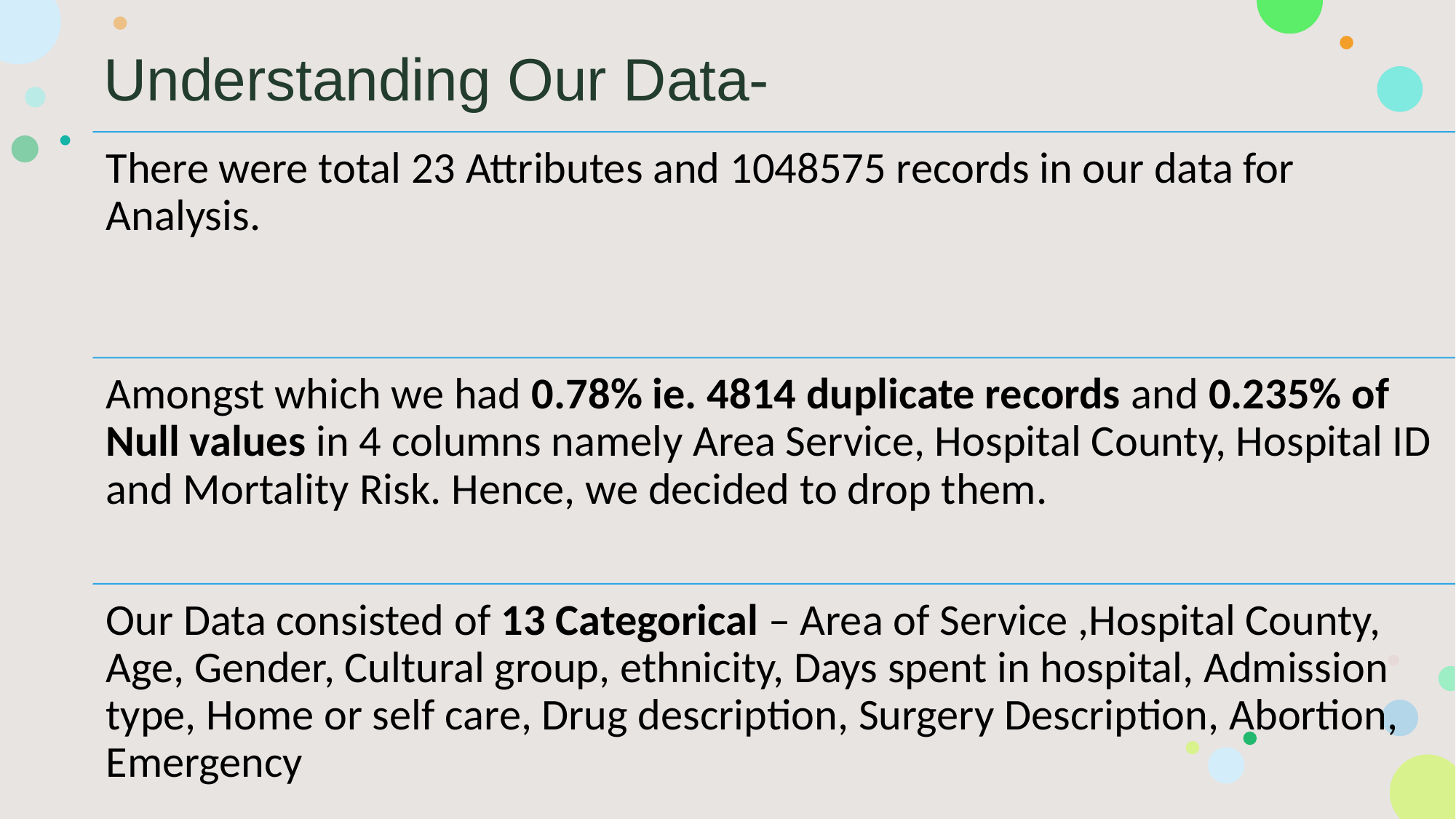

# Understanding Our Data-
There were total 23 Attributes and 1048575 records in our data for Analysis.
Amongst which we had 0.78% ie. 4814 duplicate records and 0.235% of Null values in 4 columns namely Area Service, Hospital County, Hospital ID and Mortality Risk. Hence, we decided to drop them.
Our Data consisted of 13 Categorical – Area of Service ,Hospital County, Age, Gender, Cultural group, ethnicity, Days spent in hospital, Admission type, Home or self care, Drug description, Surgery Description, Abortion, Emergency